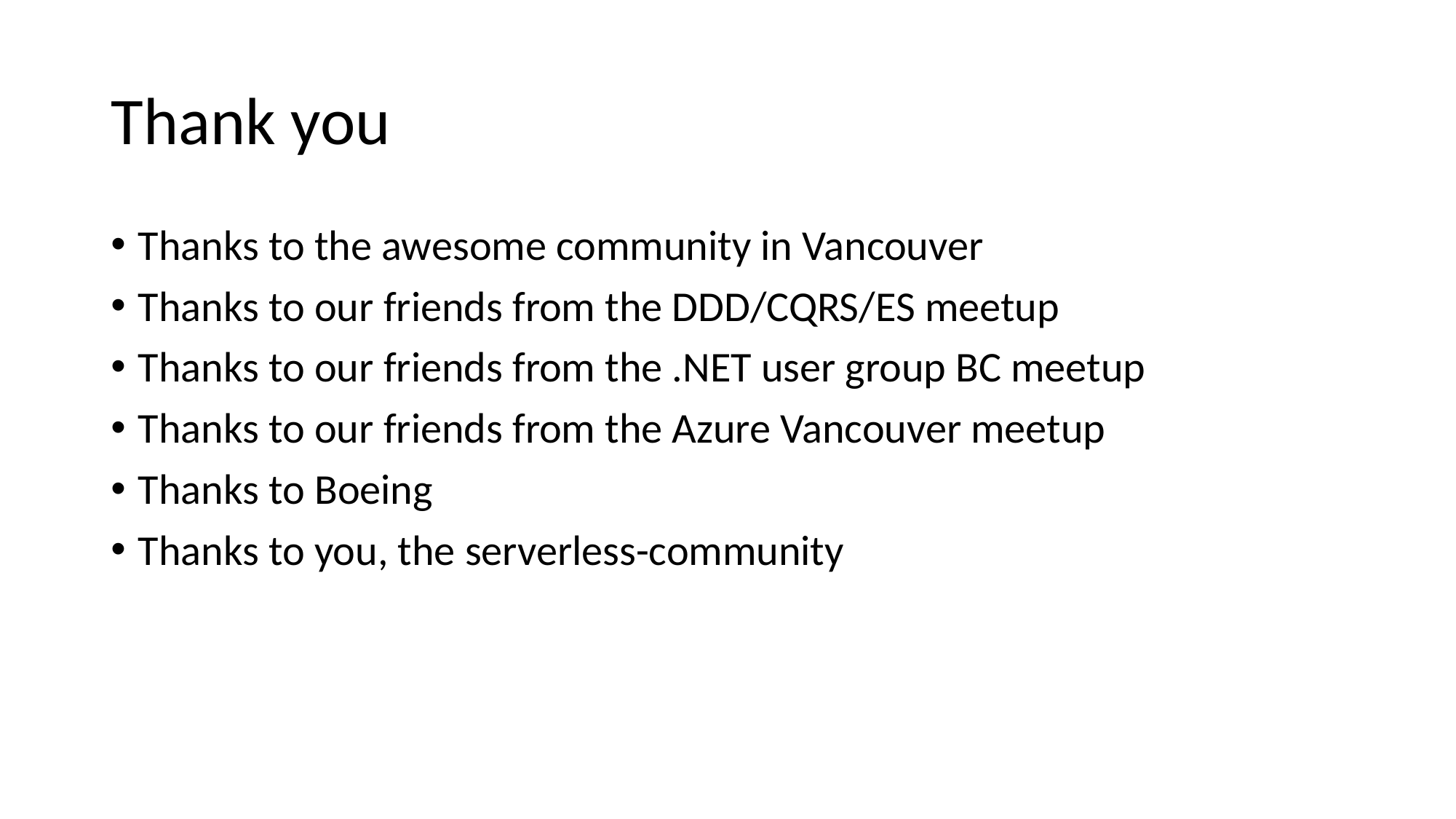

# Thank you
Thanks to the awesome community in Vancouver
Thanks to our friends from the DDD/CQRS/ES meetup
Thanks to our friends from the .NET user group BC meetup
Thanks to our friends from the Azure Vancouver meetup
Thanks to Boeing
Thanks to you, the serverless-community